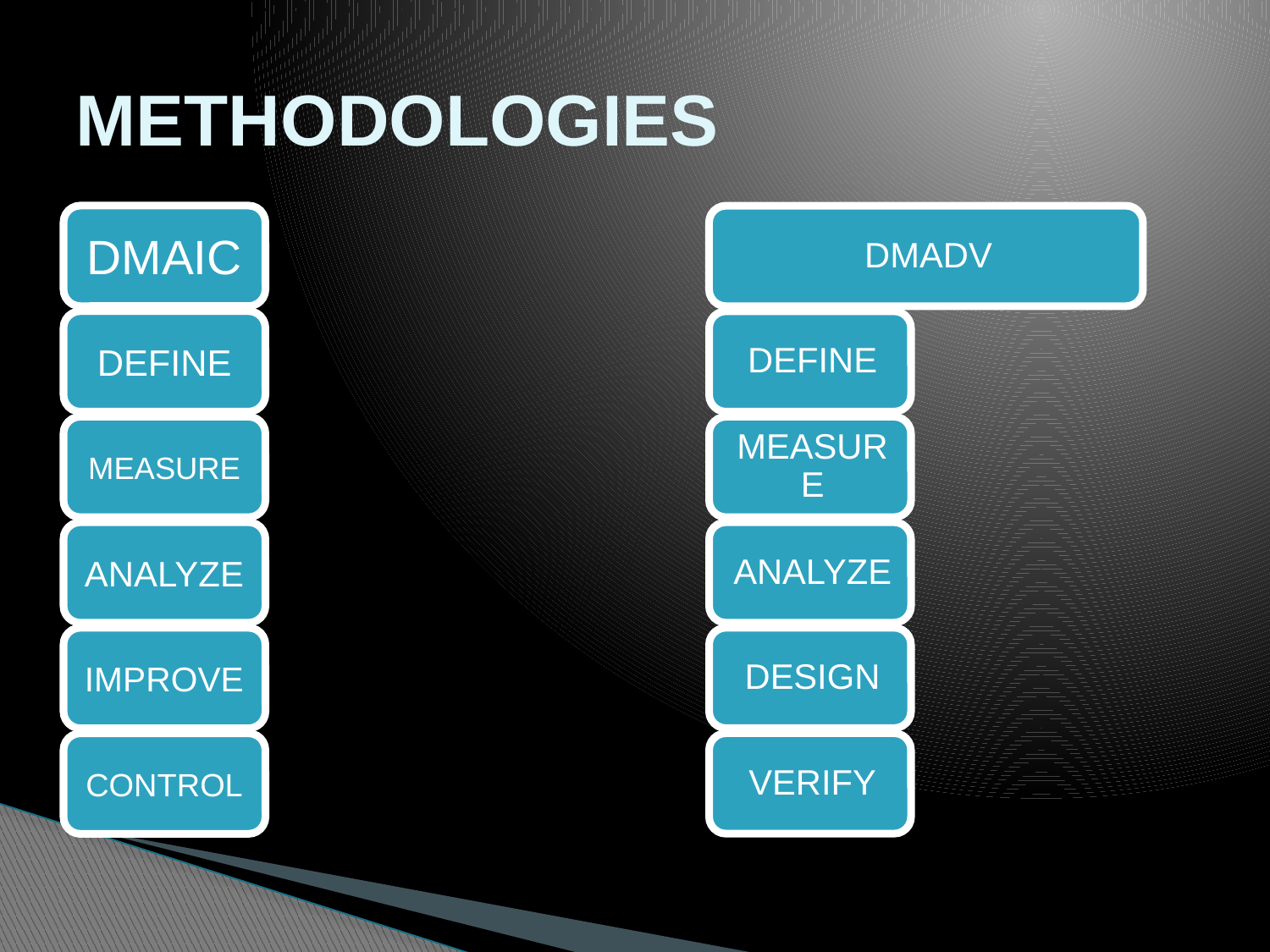

# METHODOLOGIES
DMAIC
DEFINE
MEASURE
ANALYZE
IMPROVE
CONTROL
DMADV
DEFINE
MEASURE
ANALYZE
DESIGN
VERIFY